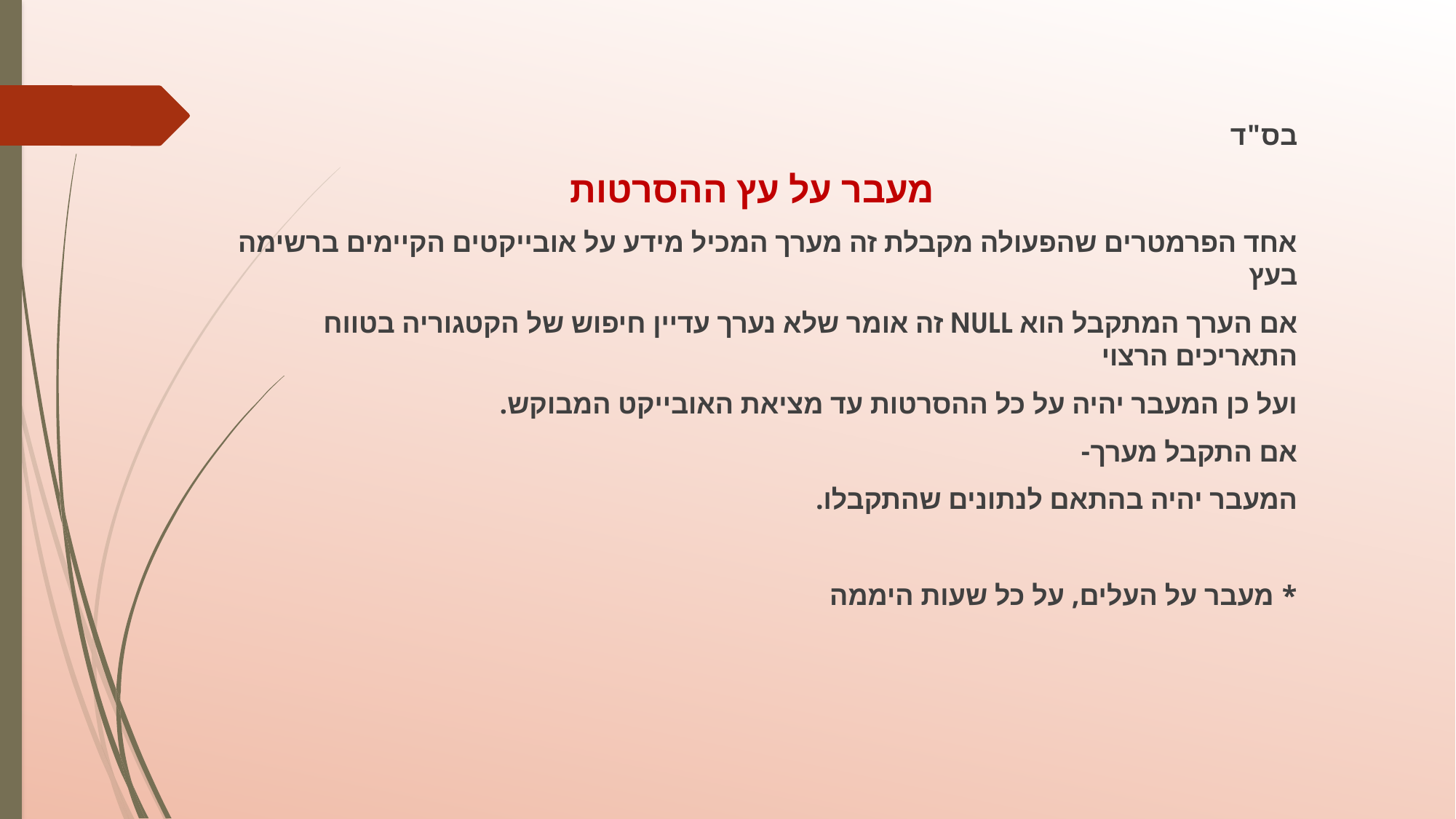

בס"ד
מעבר על עץ ההסרטות
אחד הפרמטרים שהפעולה מקבלת זה מערך המכיל מידע על אובייקטים הקיימים ברשימה בעץ
אם הערך המתקבל הוא NULL זה אומר שלא נערך עדיין חיפוש של הקטגוריה בטווח התאריכים הרצוי
ועל כן המעבר יהיה על כל ההסרטות עד מציאת האובייקט המבוקש.
אם התקבל מערך-
המעבר יהיה בהתאם לנתונים שהתקבלו.

* מעבר על העלים, על כל שעות היממה